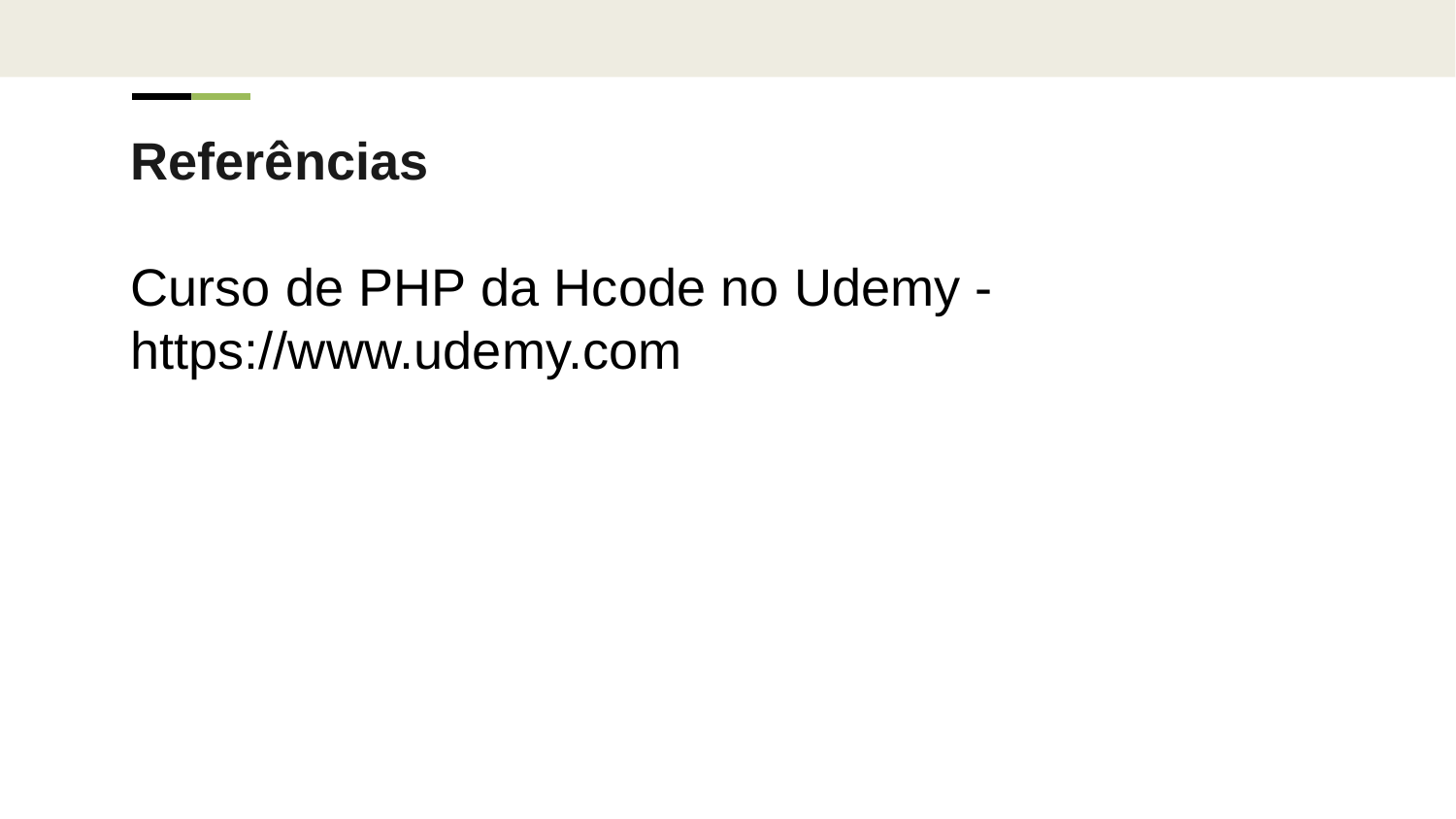

Referências

Curso de PHP da Hcode no Udemy - https://www.udemy.com